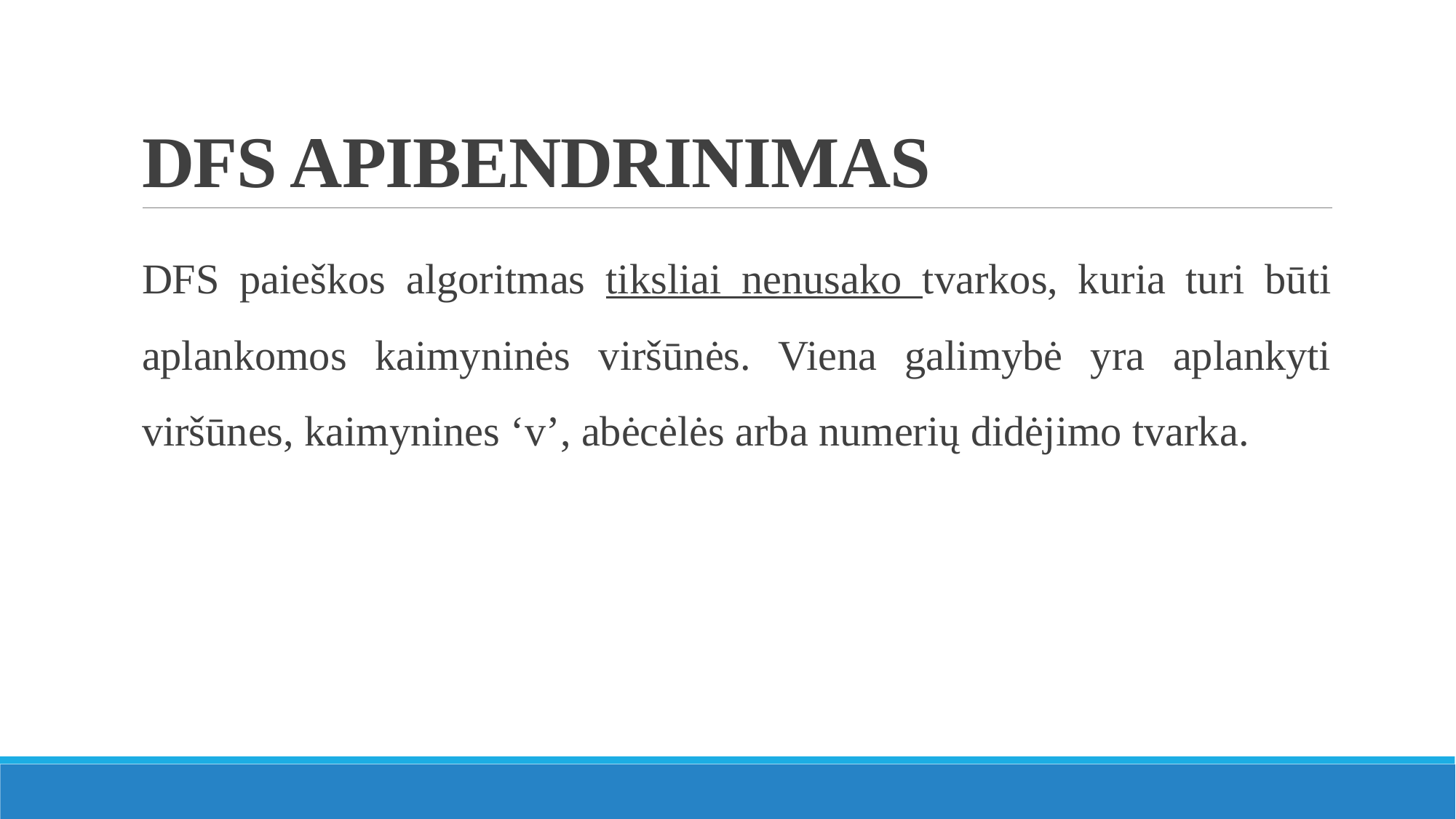

# DFS APIBENDRINIMAS
DFS paieškos algoritmas tiksliai nenusako tvarkos, kuria turi būti aplankomos kaimyninės viršūnės. Viena galimybė yra aplankyti viršūnes, kaimynines ‘v’, abėcėlės arba numerių didėjimo tvarka.